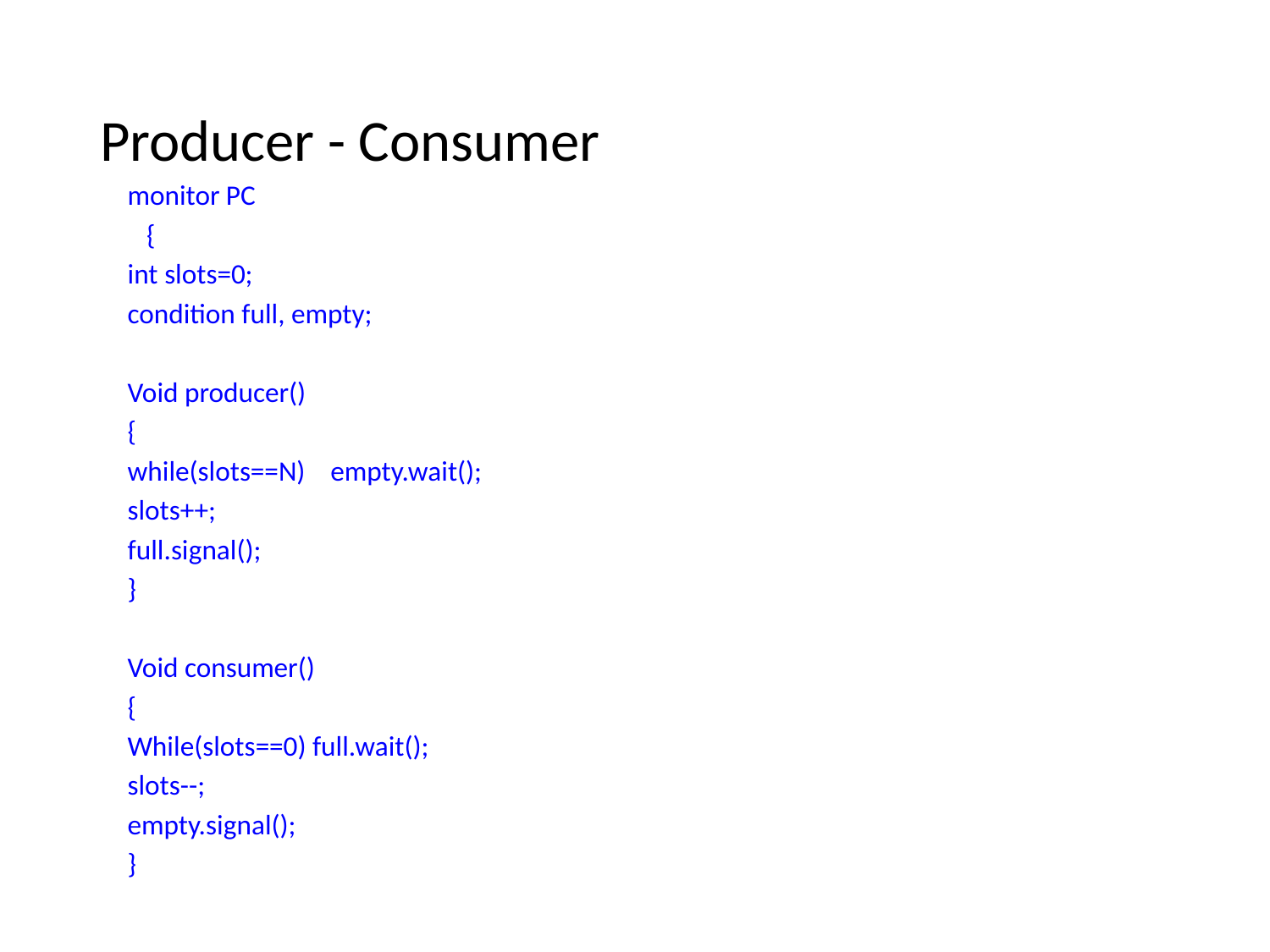

# Producer - Consumer
monitor PC
   {
int slots=0;
condition full, empty;

Void producer()
{
while(slots==N)    empty.wait();
slots++;
full.signal();
}

Void consumer()
{
While(slots==0) full.wait();
slots--;
empty.signal();
}